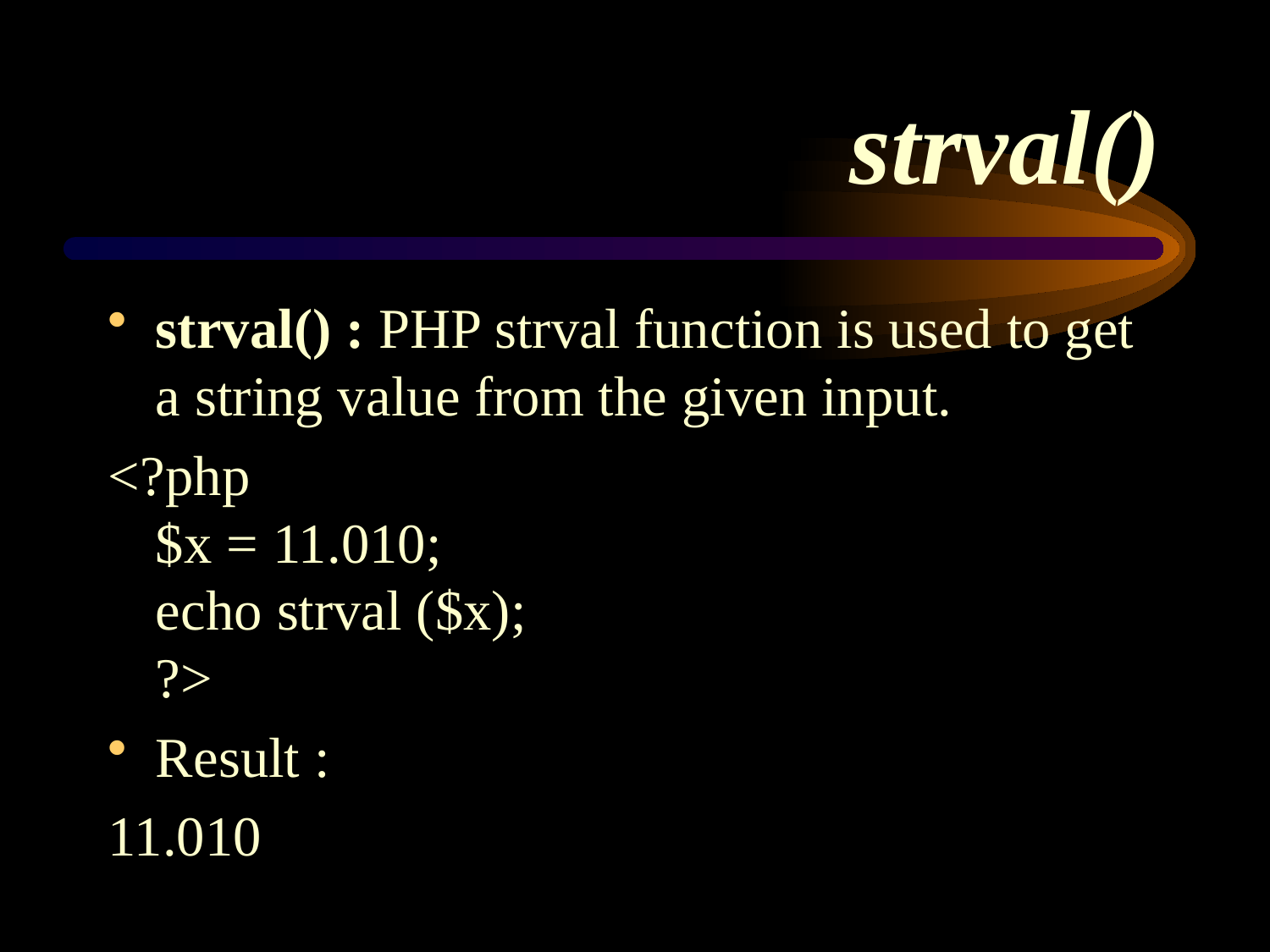

# strval()
strval() : PHP strval function is used to get a string value from the given input.
<?php
$x = 11.010;
echo strval ($x);
?>
Result :
11.010